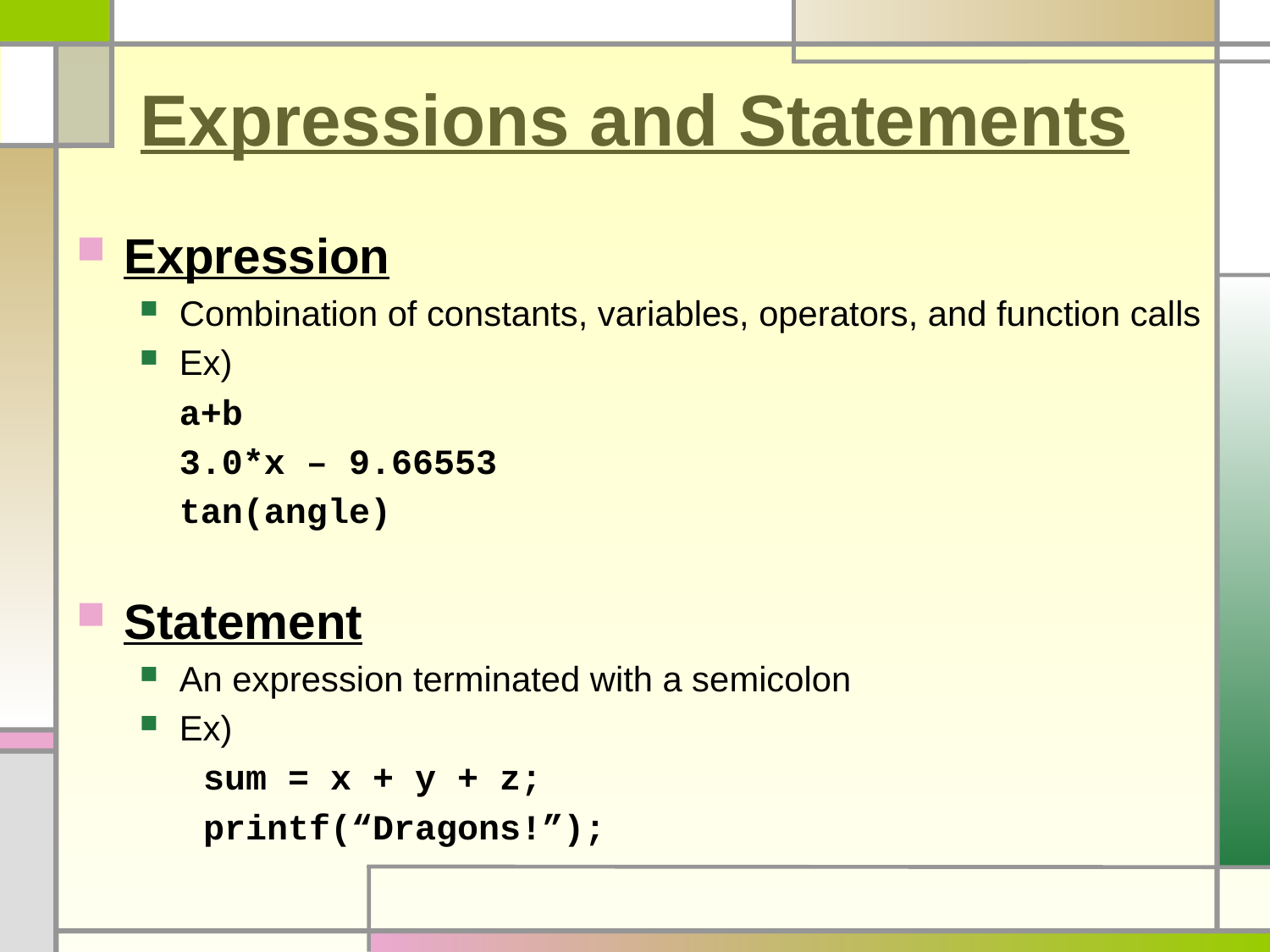

# Expressions and Statements
Expression
Combination of constants, variables, operators, and function calls
Ex)
	a+b
	3.0*x – 9.66553
	tan(angle)

Statement
An expression terminated with a semicolon
Ex)
sum = x + y + z;
printf(“Dragons!”);